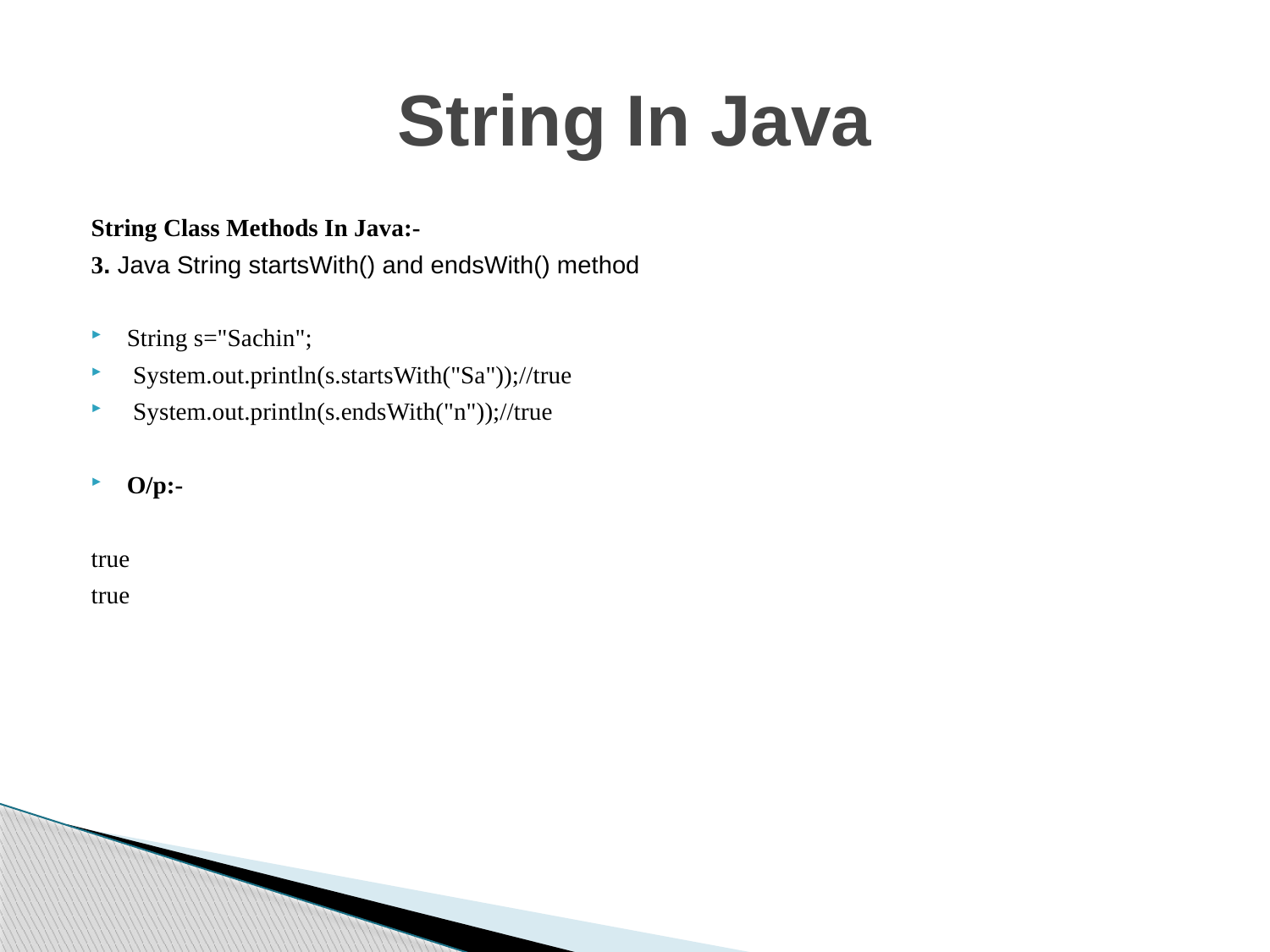

# String In Java
String Class Methods In Java:-
3. Java String startsWith() and endsWith() method

String s="Sachin";
 System.out.println(s.startsWith("Sa"));//true
 System.out.println(s.endsWith("n"));//true

O/p:-

true
true